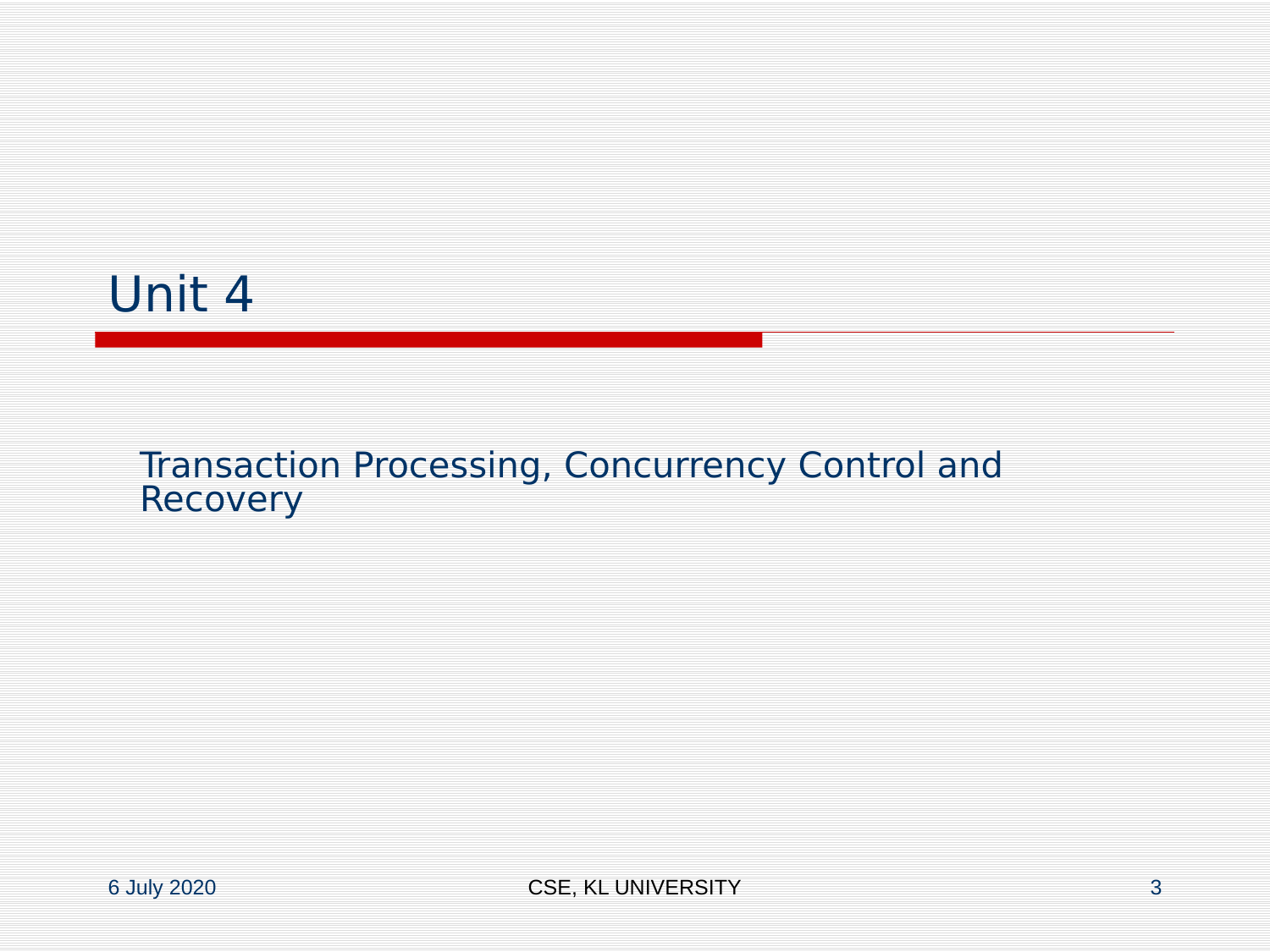

# Unit 4
Transaction Processing, Concurrency Control and Recovery
6 July 2020
CSE, KL UNIVERSITY
3